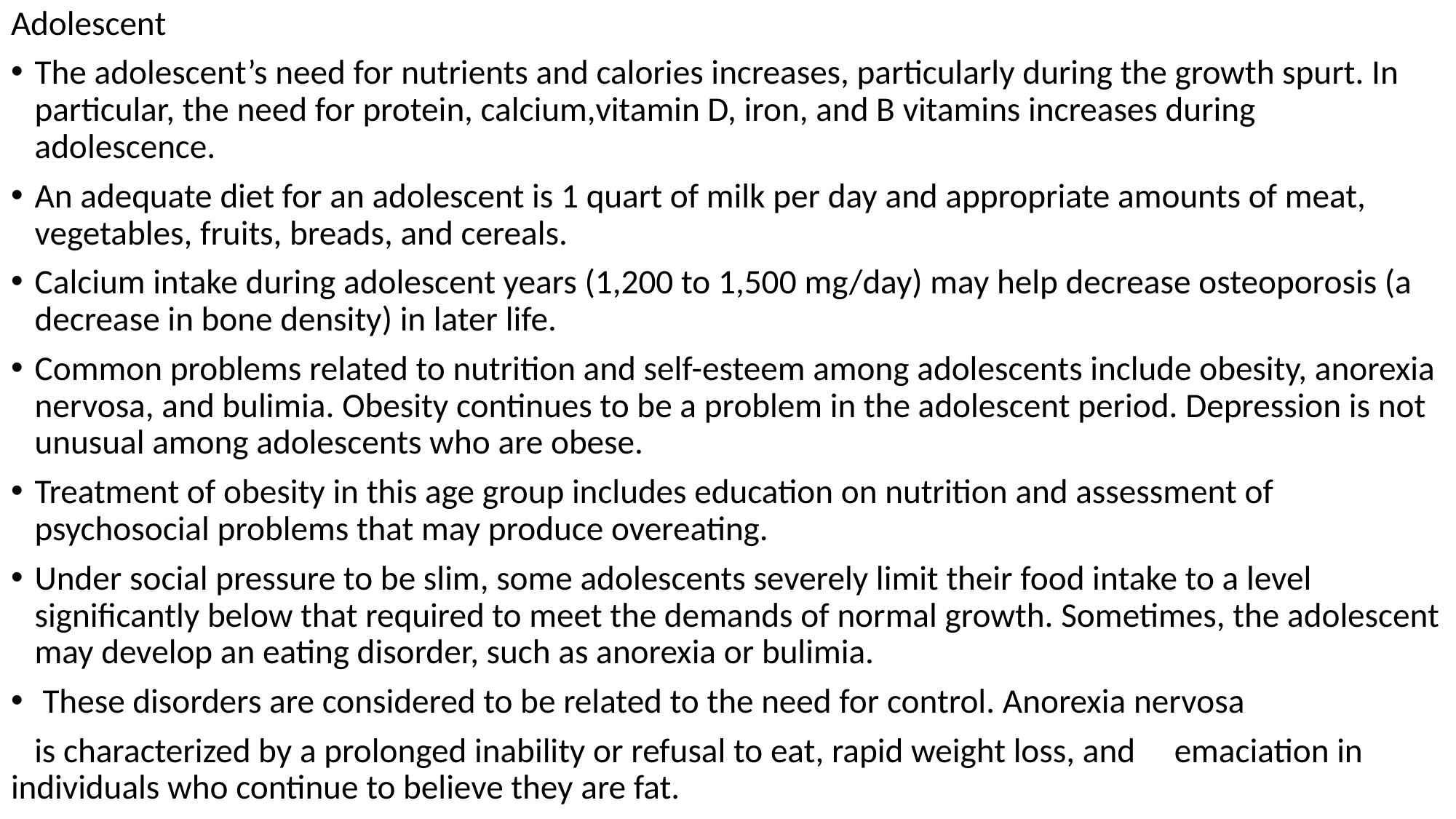

Adolescent
The adolescent’s need for nutrients and calories increases, particularly during the growth spurt. In particular, the need for protein, calcium,vitamin D, iron, and B vitamins increases during adolescence.
An adequate diet for an adolescent is 1 quart of milk per day and appropriate amounts of meat, vegetables, fruits, breads, and cereals.
Calcium intake during adolescent years (1,200 to 1,500 mg/day) may help decrease osteoporosis (a decrease in bone density) in later life.
Common problems related to nutrition and self-esteem among adolescents include obesity, anorexia nervosa, and bulimia. Obesity continues to be a problem in the adolescent period. Depression is not unusual among adolescents who are obese.
Treatment of obesity in this age group includes education on nutrition and assessment of psychosocial problems that may produce overeating.
Under social pressure to be slim, some adolescents severely limit their food intake to a level significantly below that required to meet the demands of normal growth. Sometimes, the adolescent may develop an eating disorder, such as anorexia or bulimia.
 These disorders are considered to be related to the need for control. Anorexia nervosa
   is characterized by a prolonged inability or refusal to eat, rapid weight loss, and     emaciation in individuals who continue to believe they are fat.